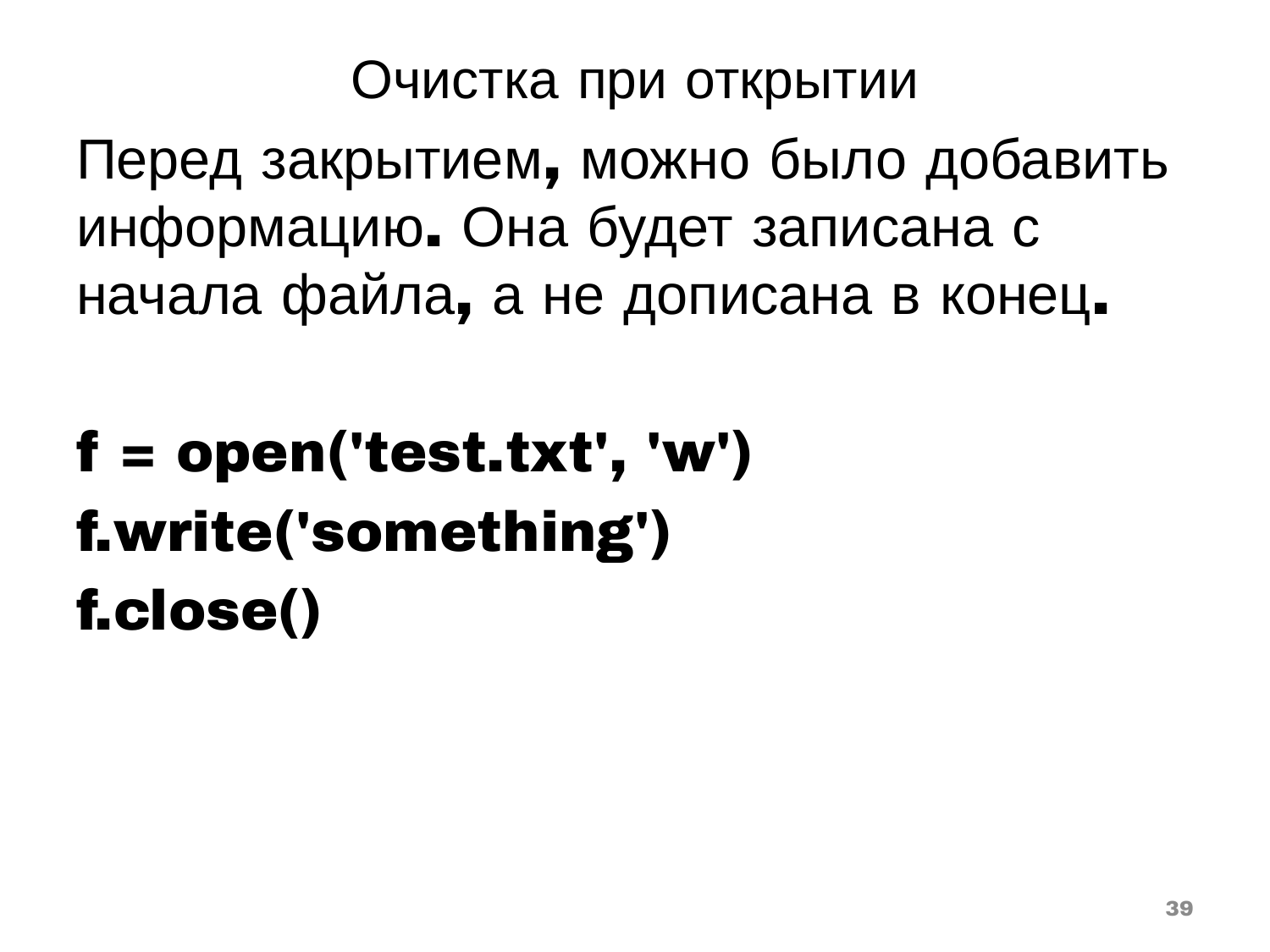

# Очистка при открытии
Перед закрытием, можно было добавить информацию. Она будет записана с начала файла, а не дописана в конец.

f = open('test.txt', 'w')
f.write('something')
f.close()

39